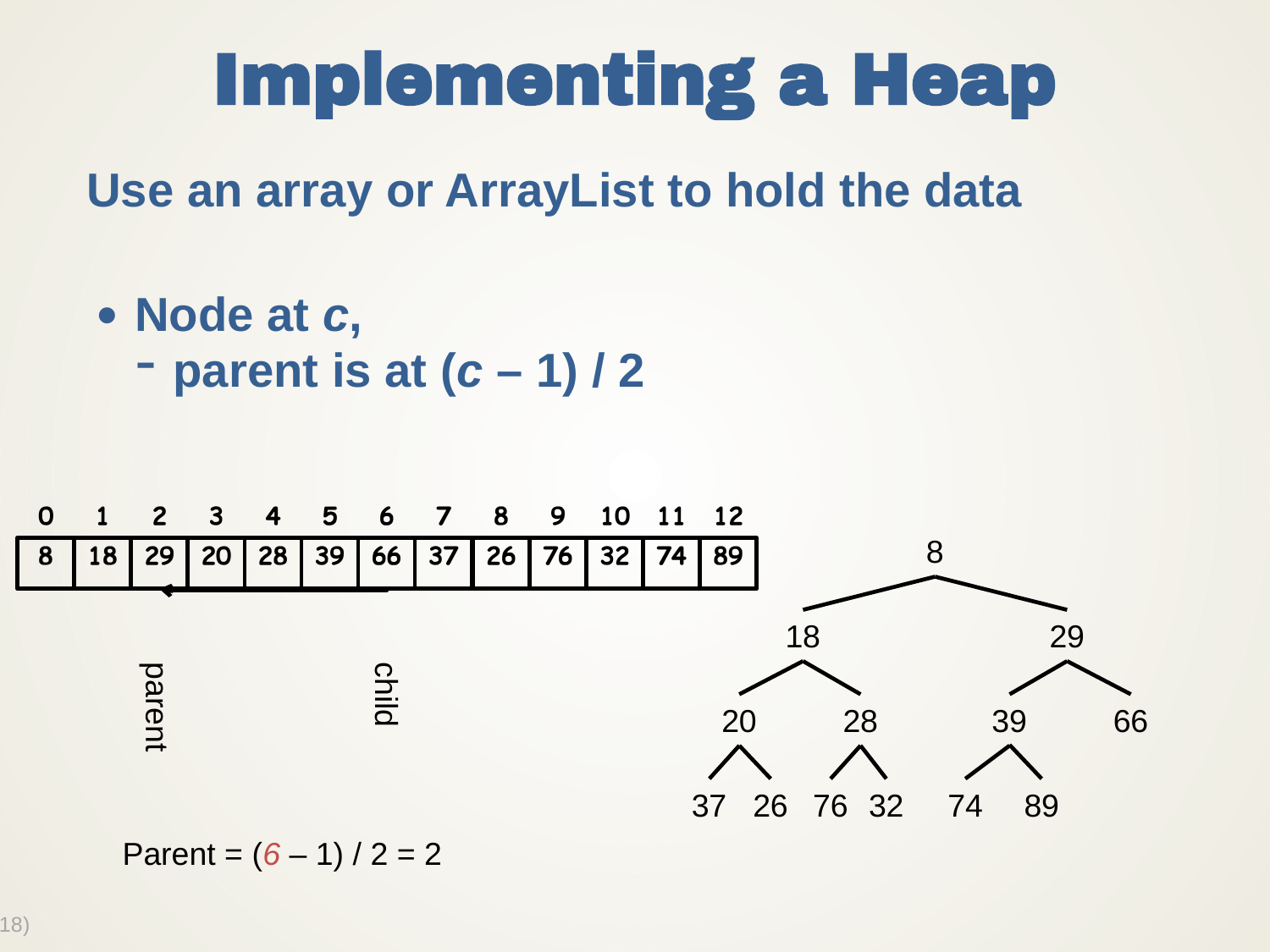

# Implementing a Heap
Use an array or ArrayList to hold the data

Node at c,
parent is at (c – 1) / 2
0
1
2
3
4
5
6
7
8
9
10
11
12
8
18
29
20
28
39
66
37
26
76
32
74
89
8
18
29
20
28
39
66
37
26
76
32
74
89
child
parent
Parent = (6 – 1) / 2 = 2